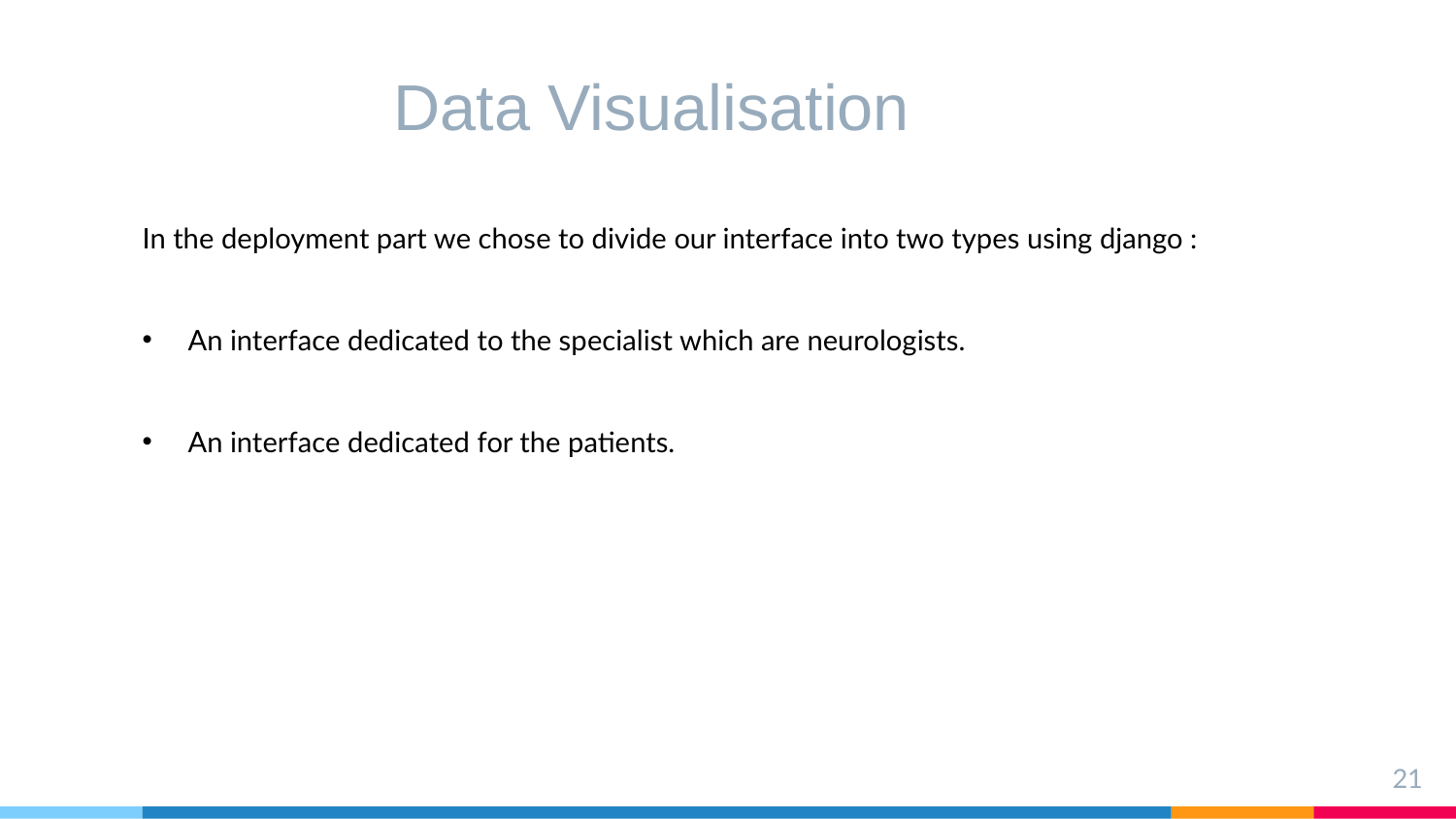

# Data Visualisation
In the deployment part we chose to divide our interface into two types using django :

An interface dedicated to the specialist which are neurologists.

An interface dedicated for the patients.
21